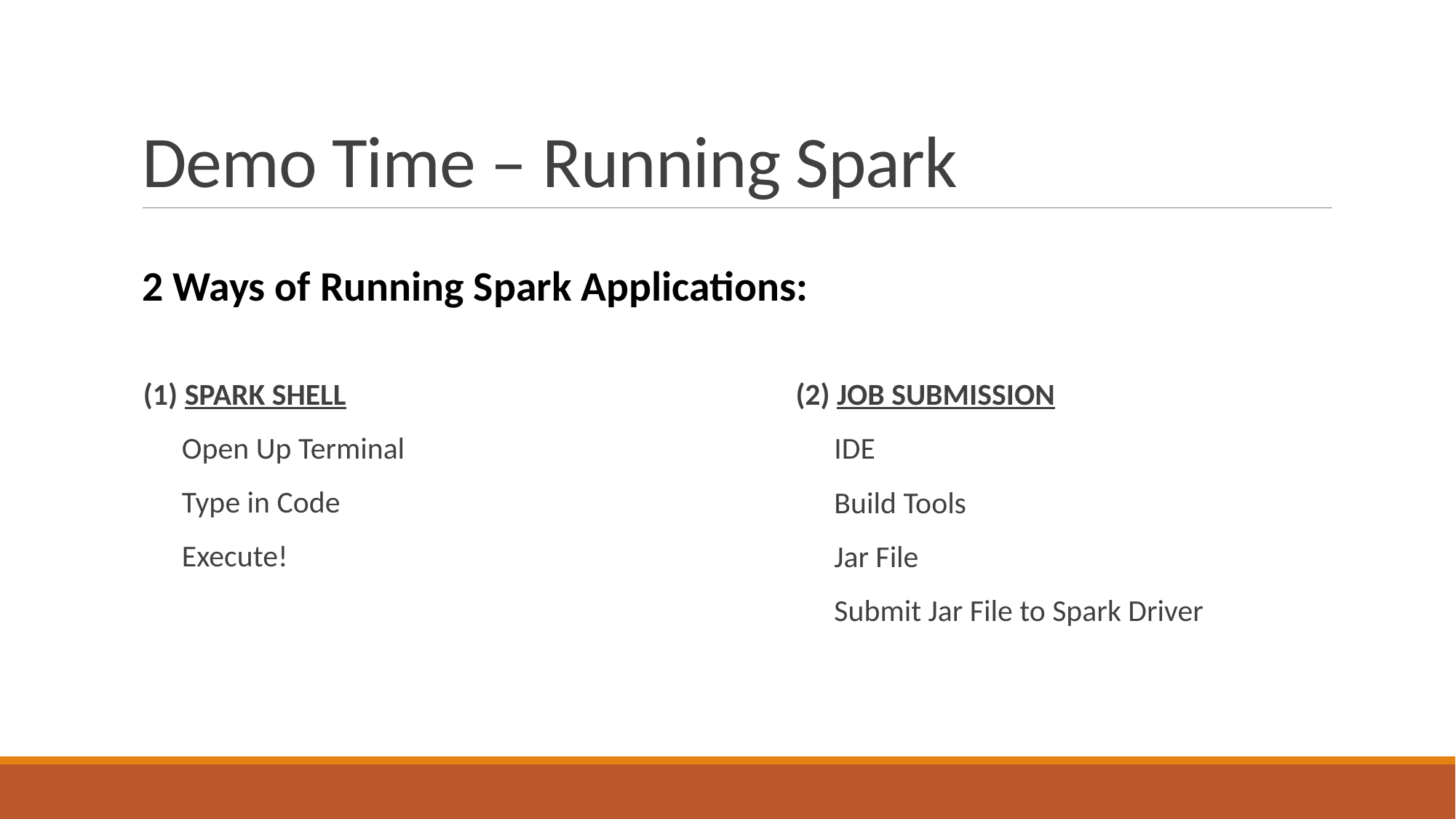

# Demo Time – Running Spark

2 Ways of Running Spark Applications:

(1) SPARK SHELL
    Open Up Terminal
    Type in Code
    Execute!

(2) JOB SUBMISSION
    IDE
    Build Tools
    Jar File
    Submit Jar File to Spark Driver